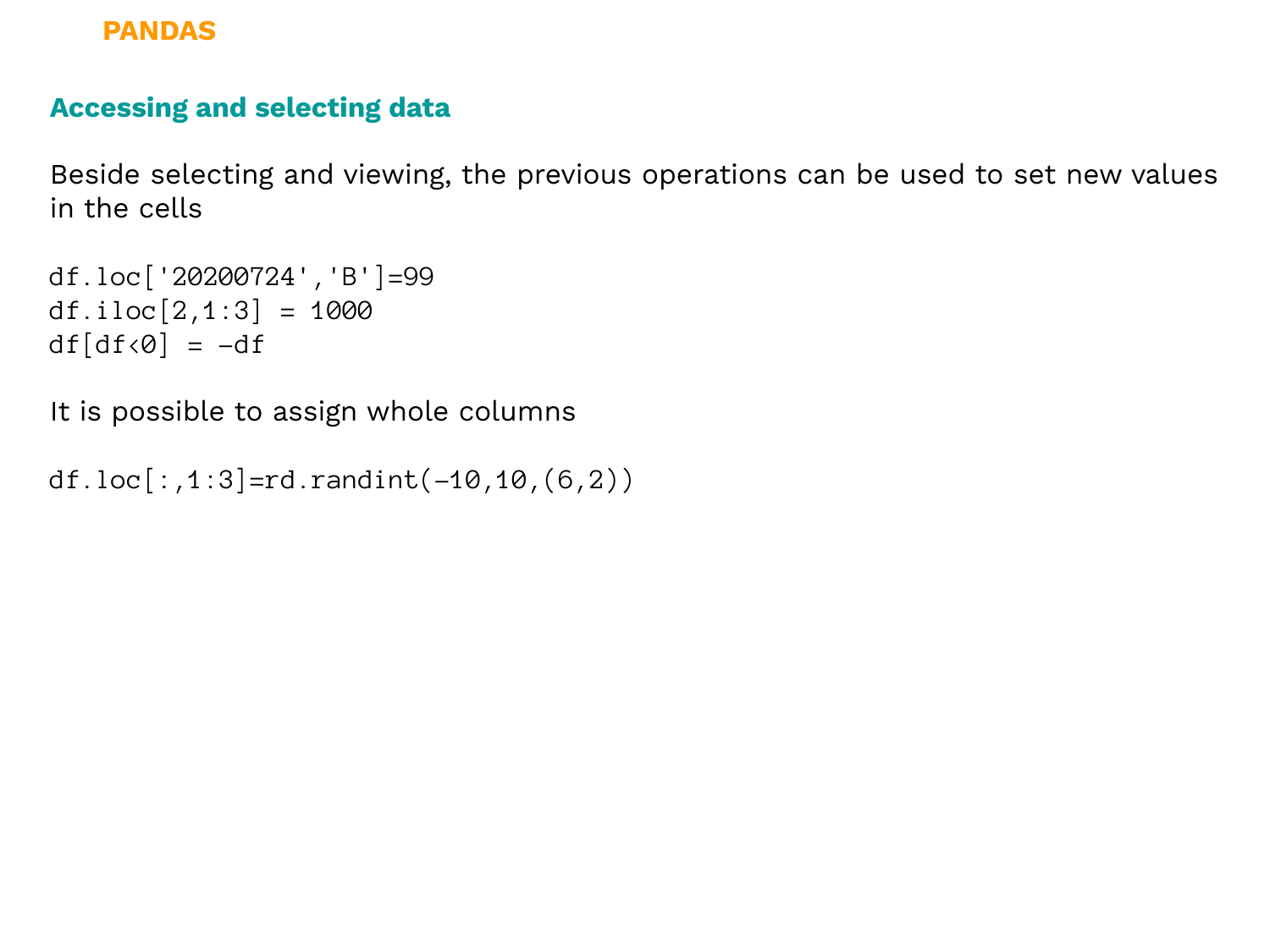

PANDAS
Accessing and selecting data

Beside selecting and viewing, the previous operations can be used to set new values in the cells

df.loc['20200724','B']=99
df.iloc[2,1:3] = 1000
df[df<0] = -df

It is possible to assign whole columns

df.loc[:,1:3]=rd.randint(-10,10,(6,2))